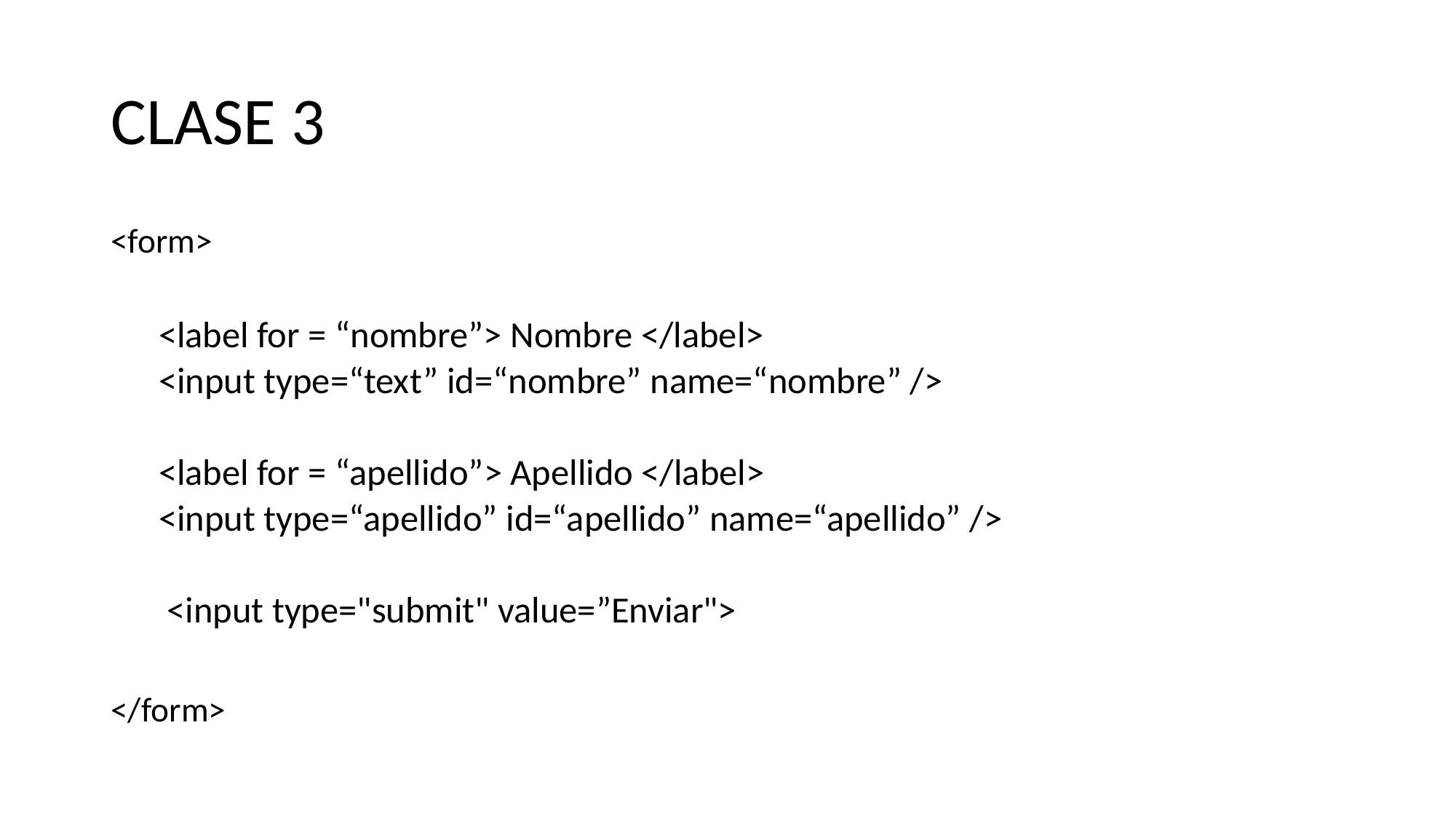

# CLASE 3
<form>

<label for = “nombre”> Nombre </label>
<input type=“text” id=“nombre” name=“nombre” />

<label for = “apellido”> Apellido </label>
<input type=“apellido” id=“apellido” name=“apellido” />

 <input type="submit" value=”Enviar">

</form>